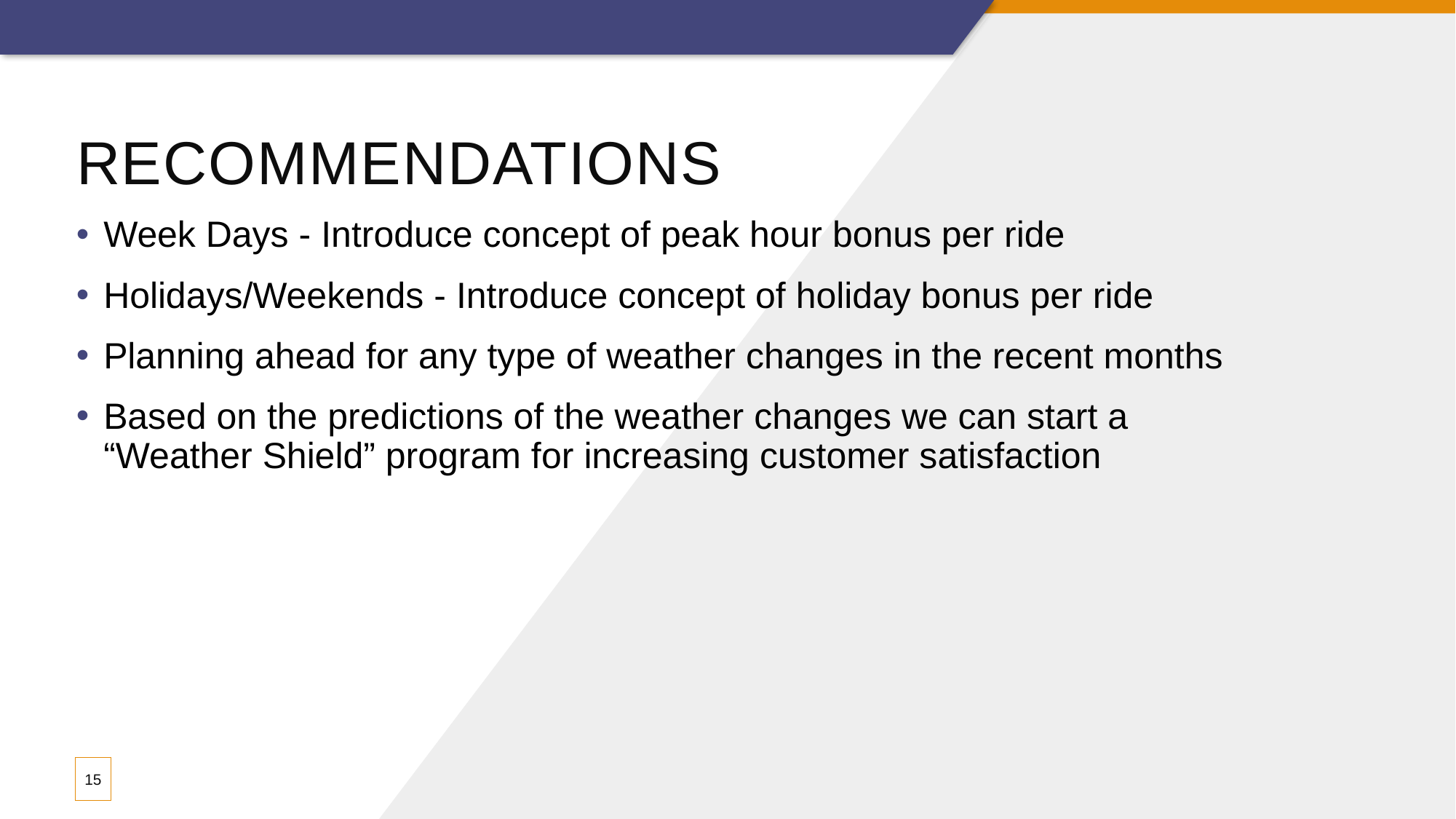

# recommendations
Week Days - Introduce concept of peak hour bonus per ride
Holidays/Weekends - Introduce concept of holiday bonus per ride
Planning ahead for any type of weather changes in the recent months
Based on the predictions of the weather changes we can start a “Weather Shield” program for increasing customer satisfaction
15